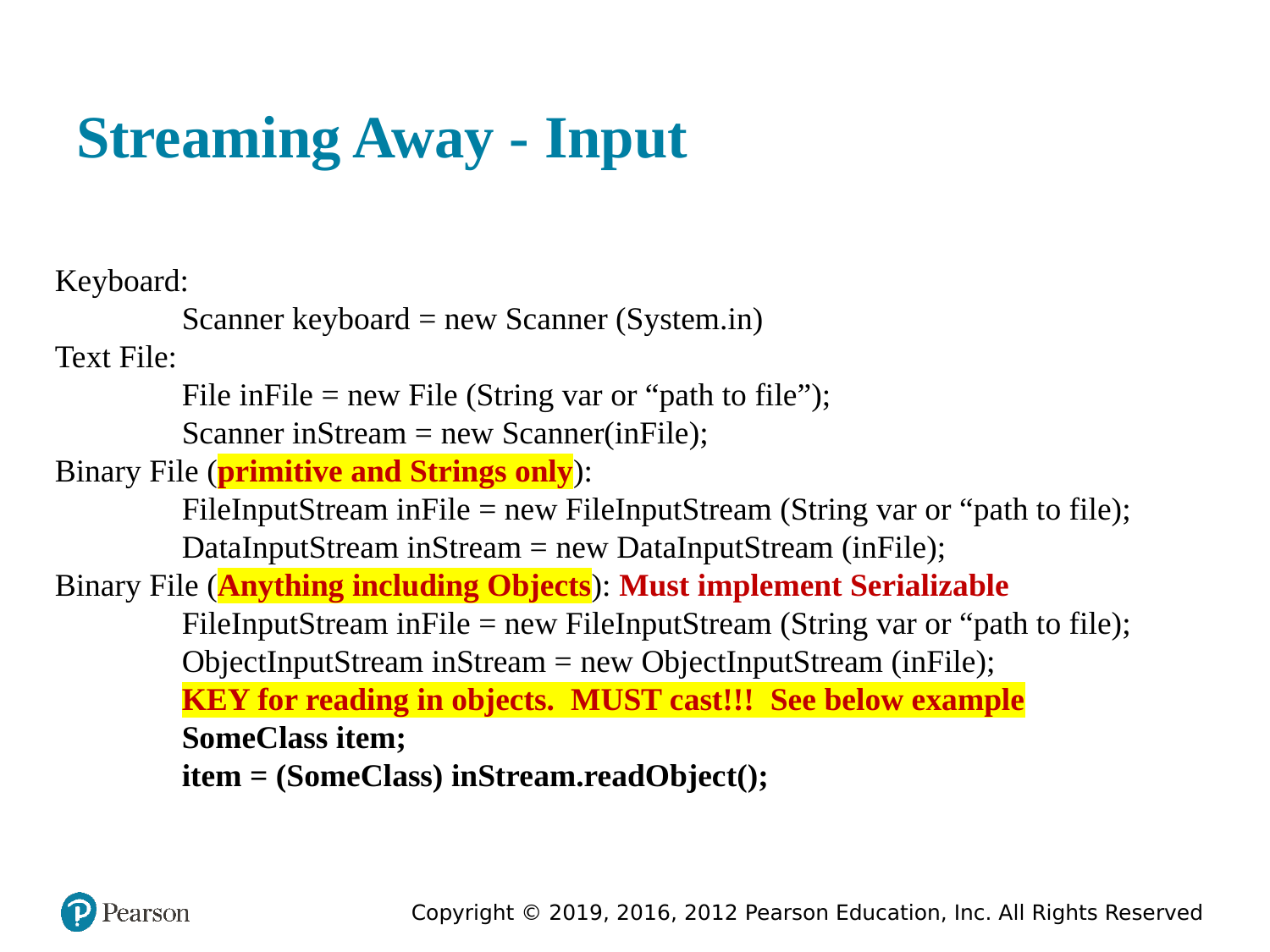

# Streaming Away - Input
Keyboard:
	Scanner keyboard = new Scanner (System.in)
Text File:
	File inFile = new File (String var or “path to file”);
	Scanner inStream = new Scanner(inFile);
Binary File (primitive and Strings only):
	FileInputStream inFile = new FileInputStream (String var or “path to file);
	DataInputStream inStream = new DataInputStream (inFile);
Binary File (Anything including Objects): Must implement Serializable
	FileInputStream inFile = new FileInputStream (String var or “path to file);
	ObjectInputStream inStream = new ObjectInputStream (inFile);
	KEY for reading in objects.  MUST cast!!!  See below example
	SomeClass item;
	item = (SomeClass) inStream.readObject();